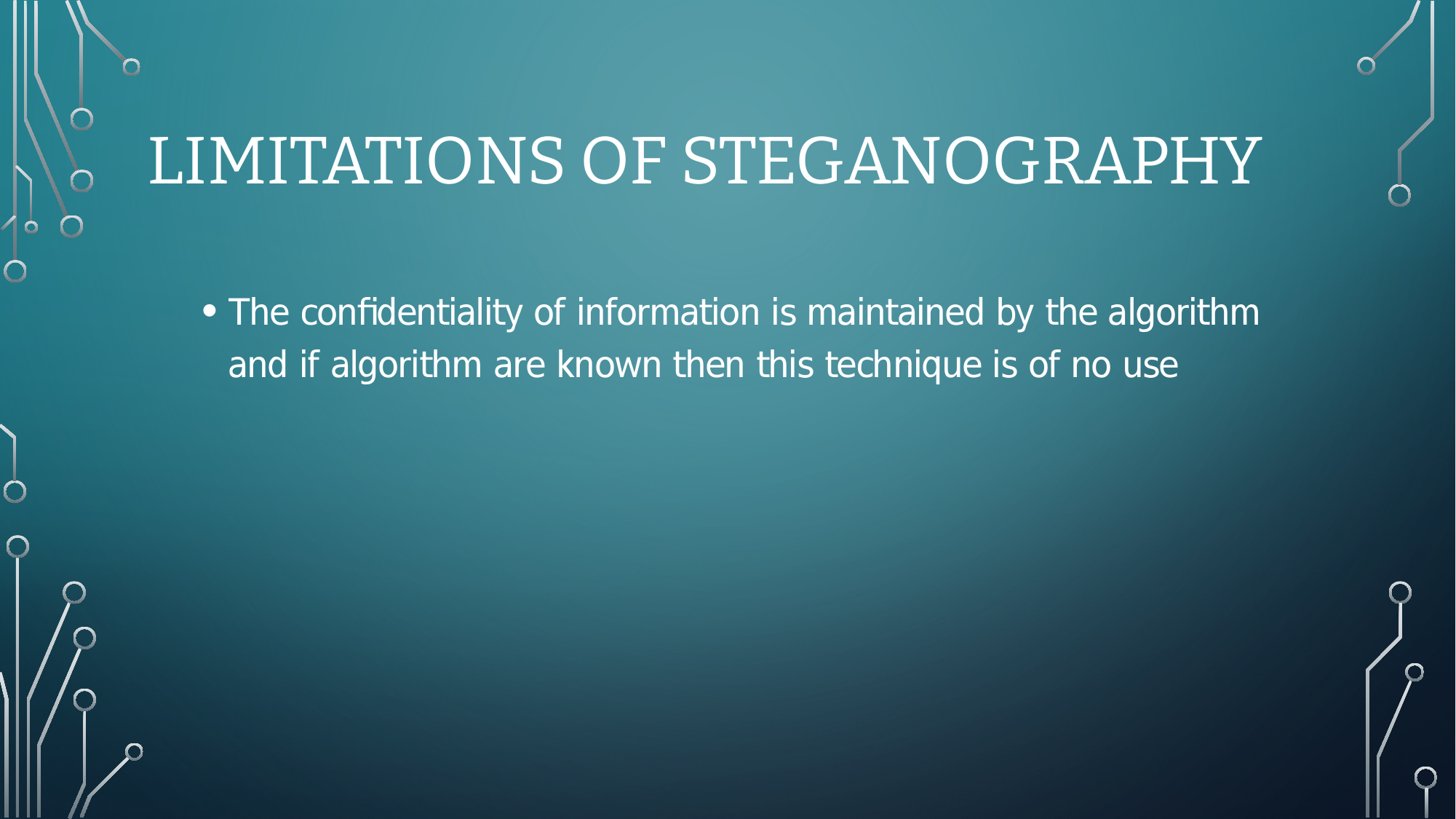

# limitations of steganography
The confidentiality of information is maintained by the algorithm and if algorithm are known then this technique is of no use